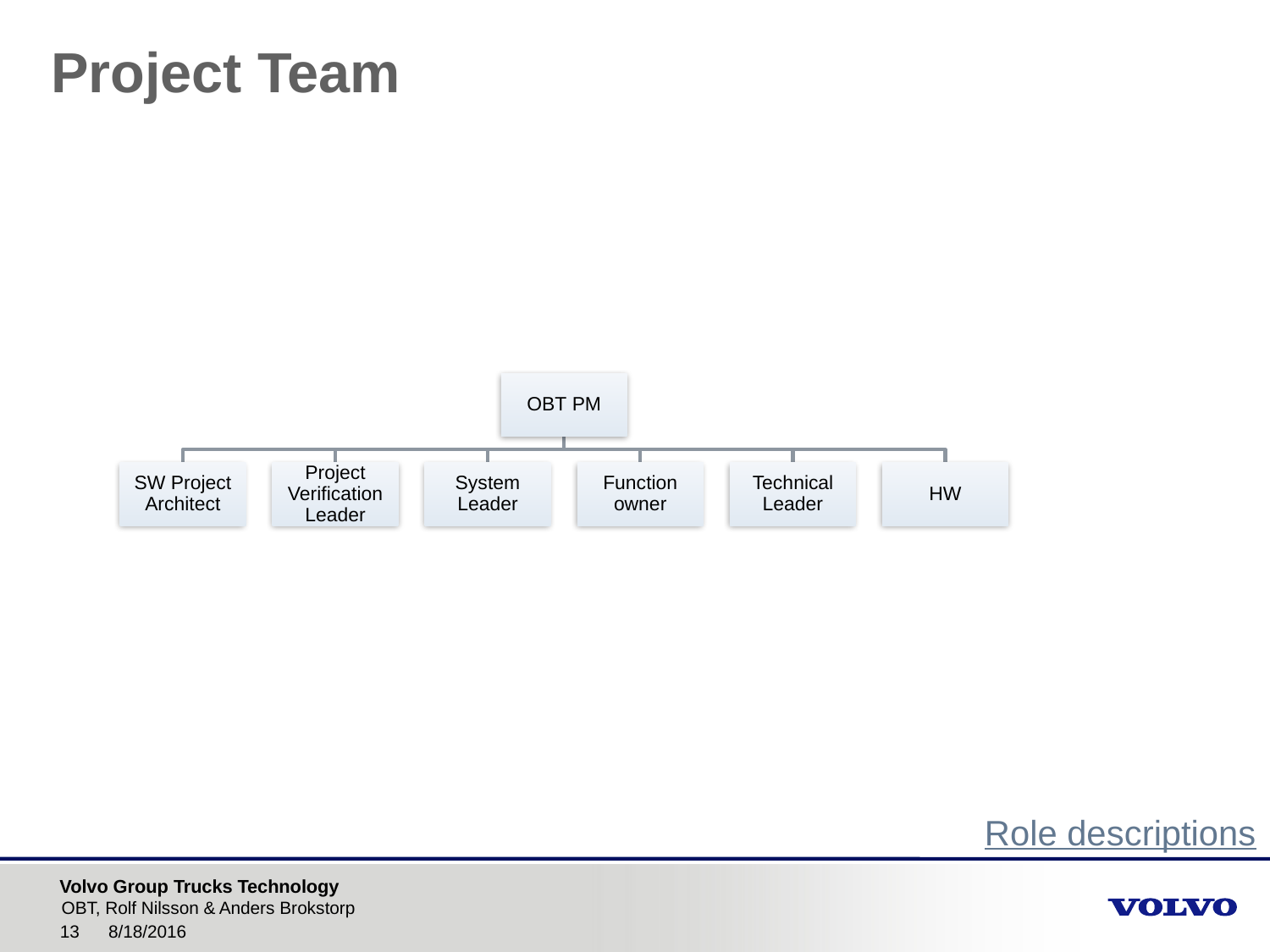

# Project Team
OBT PM
SW Project Architect
Project Verification Leader
System Leader
Function owner
Technical Leader
HW
Role descriptions

OBT, Rolf Nilsson & Anders Brokstorp
8/18/2016
13